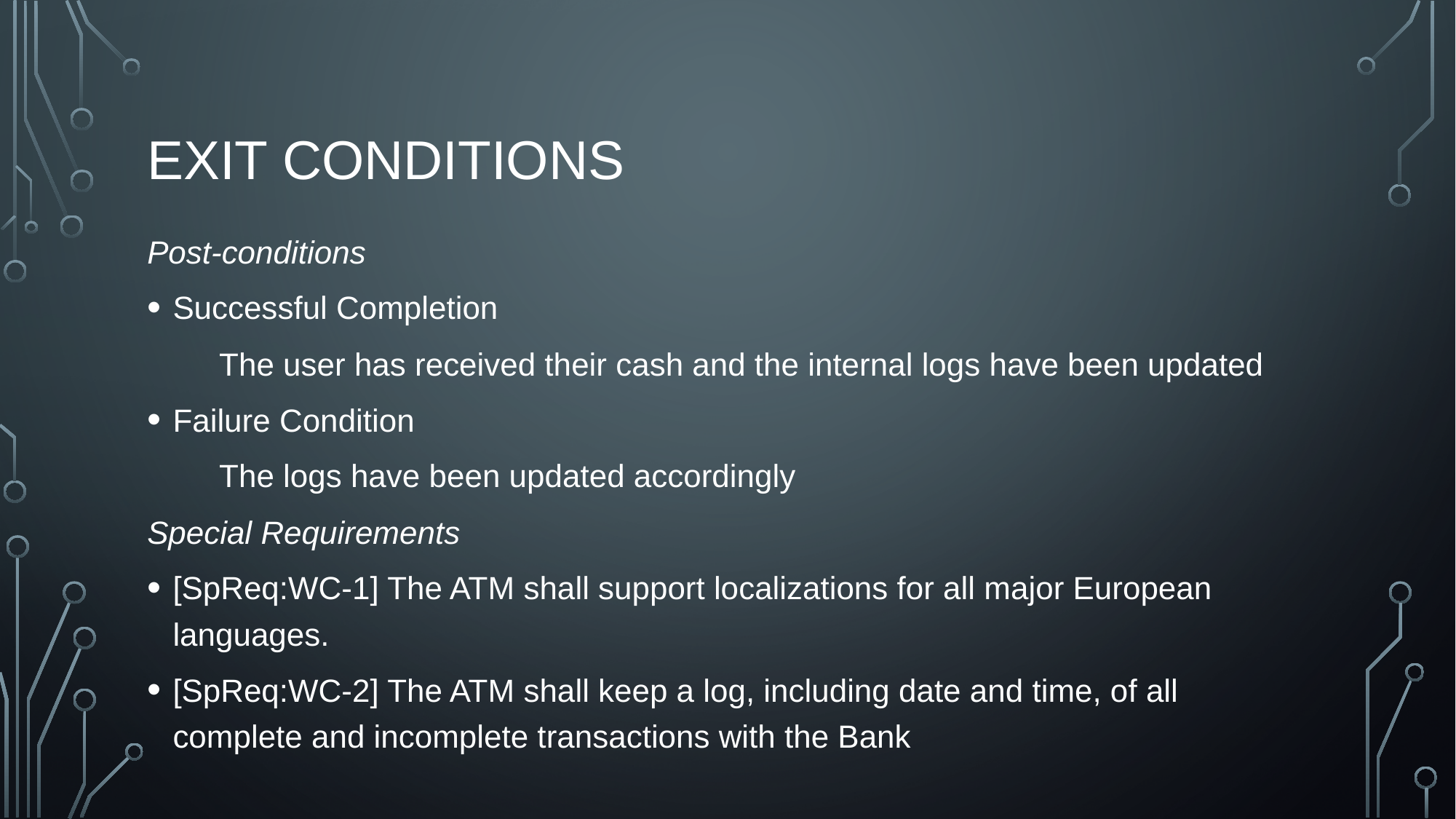

# Exit conditions
Post-conditions
Successful Completion
	The user has received their cash and the internal logs have been updated
Failure Condition
	The logs have been updated accordingly
Special Requirements
[SpReq:WC-1] The ATM shall support localizations for all major European languages.
[SpReq:WC-2] The ATM shall keep a log, including date and time, of all complete and incomplete transactions with the Bank